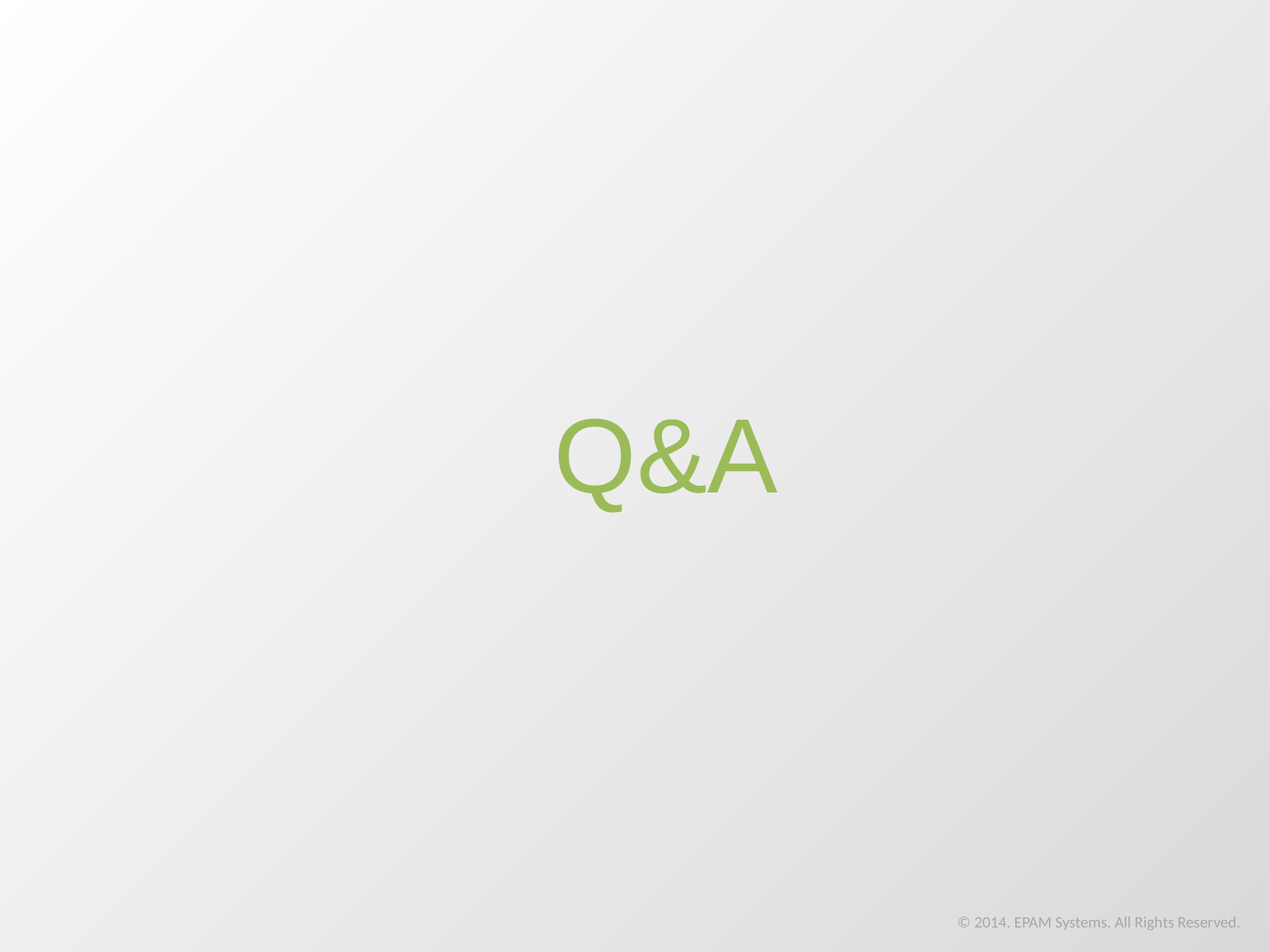

Q&A
© 2014. EPAM Systems. All Rights Reserved.